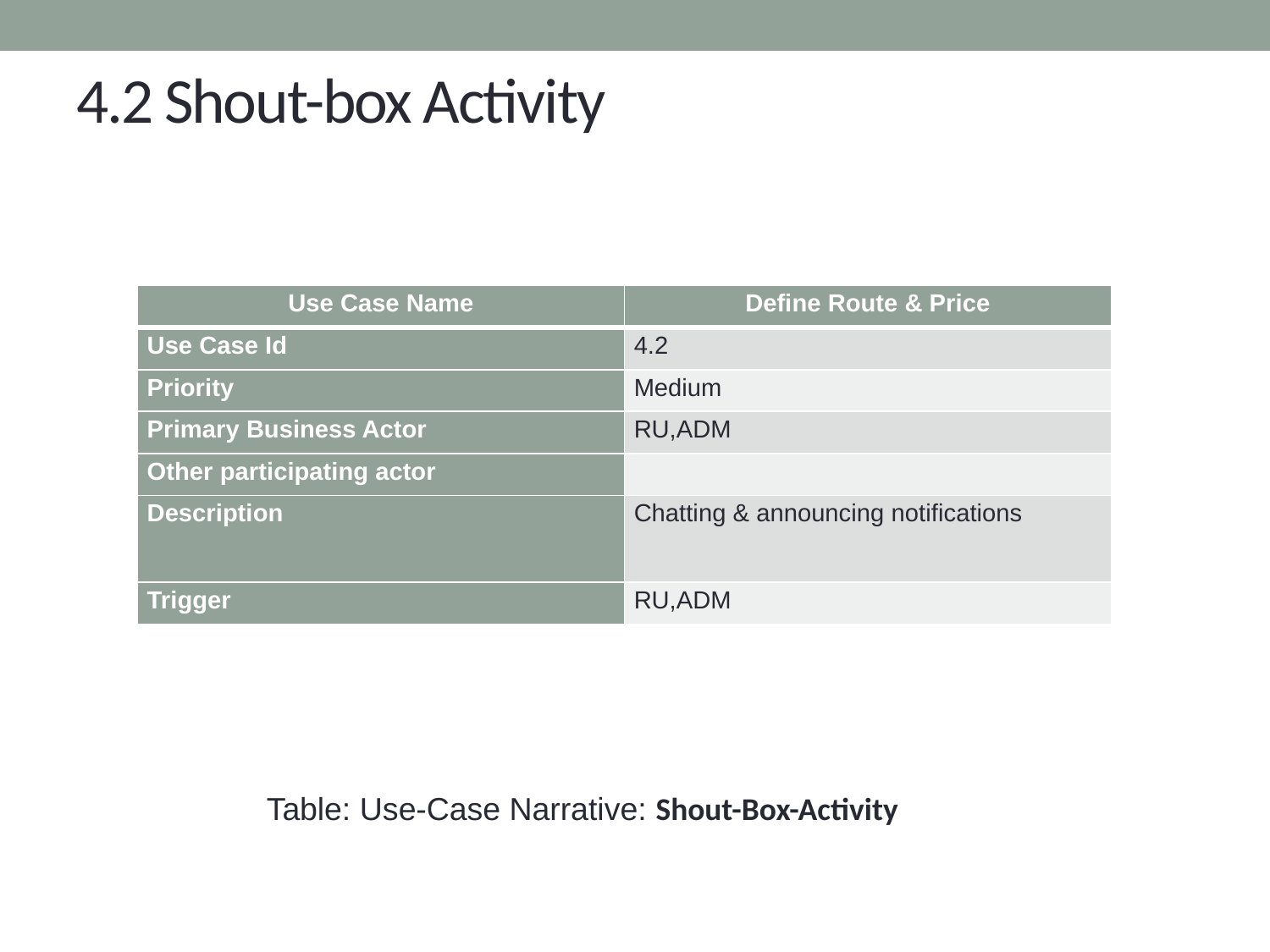

# 4.2 Shout-box Activity
| Use Case Name | Define Route & Price |
| --- | --- |
| Use Case Id | 4.2 |
| Priority | Medium |
| Primary Business Actor | RU,ADM |
| Other participating actor |  |
| Description | Chatting & announcing notifications |
| Trigger | RU,ADM |
Table: Use-Case Narrative: Shout-Box-Activity